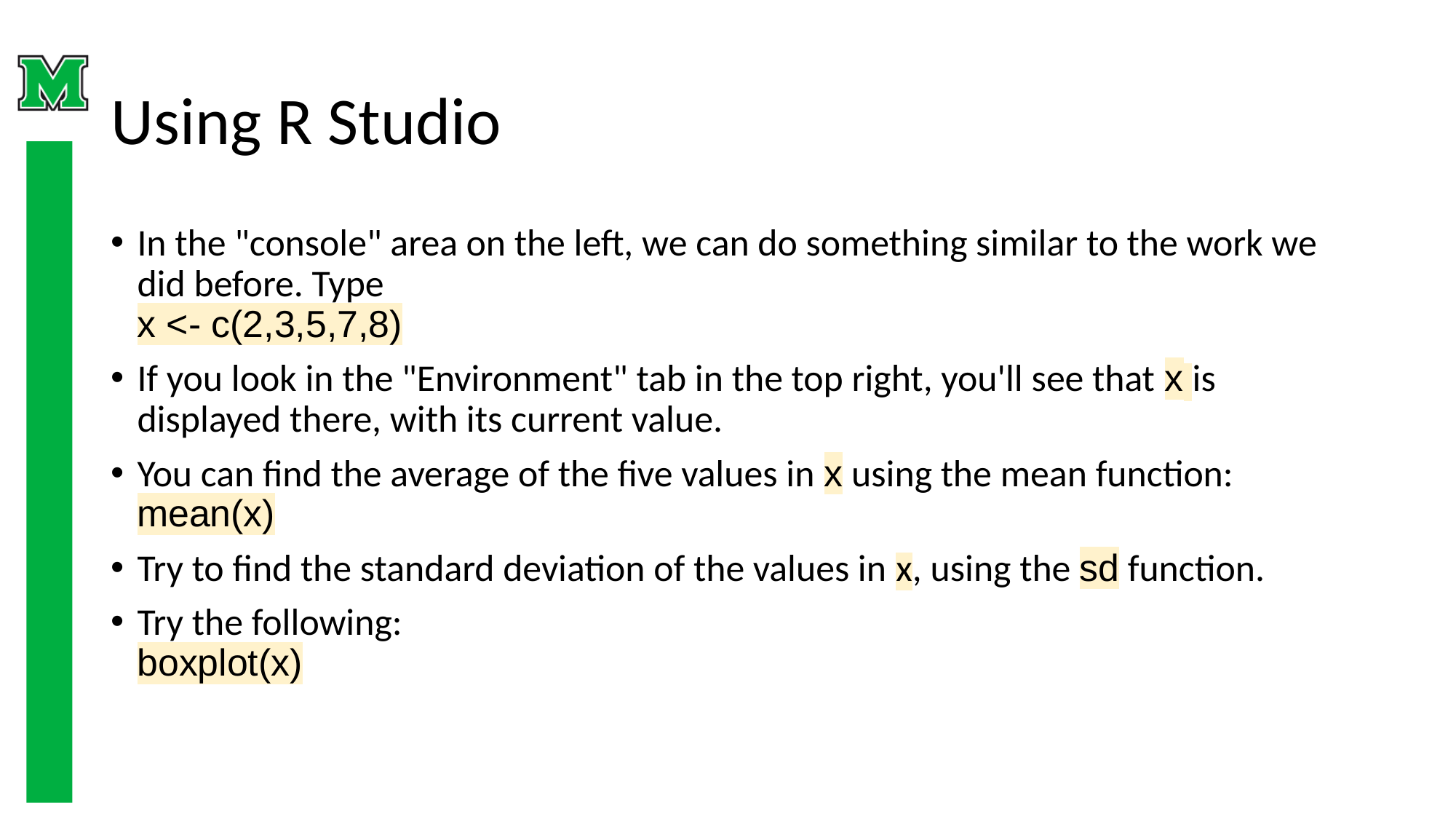

# Using R Studio
In the "console" area on the left, we can do something similar to the work we did before. Type
x <- c(2,3,5,7,8)
If you look in the "Environment" tab in the top right, you'll see that x is displayed there, with its current value.
You can find the average of the five values in x using the mean function:
mean(x)
Try to find the standard deviation of the values in x, using the sd function.
Try the following:
boxplot(x)